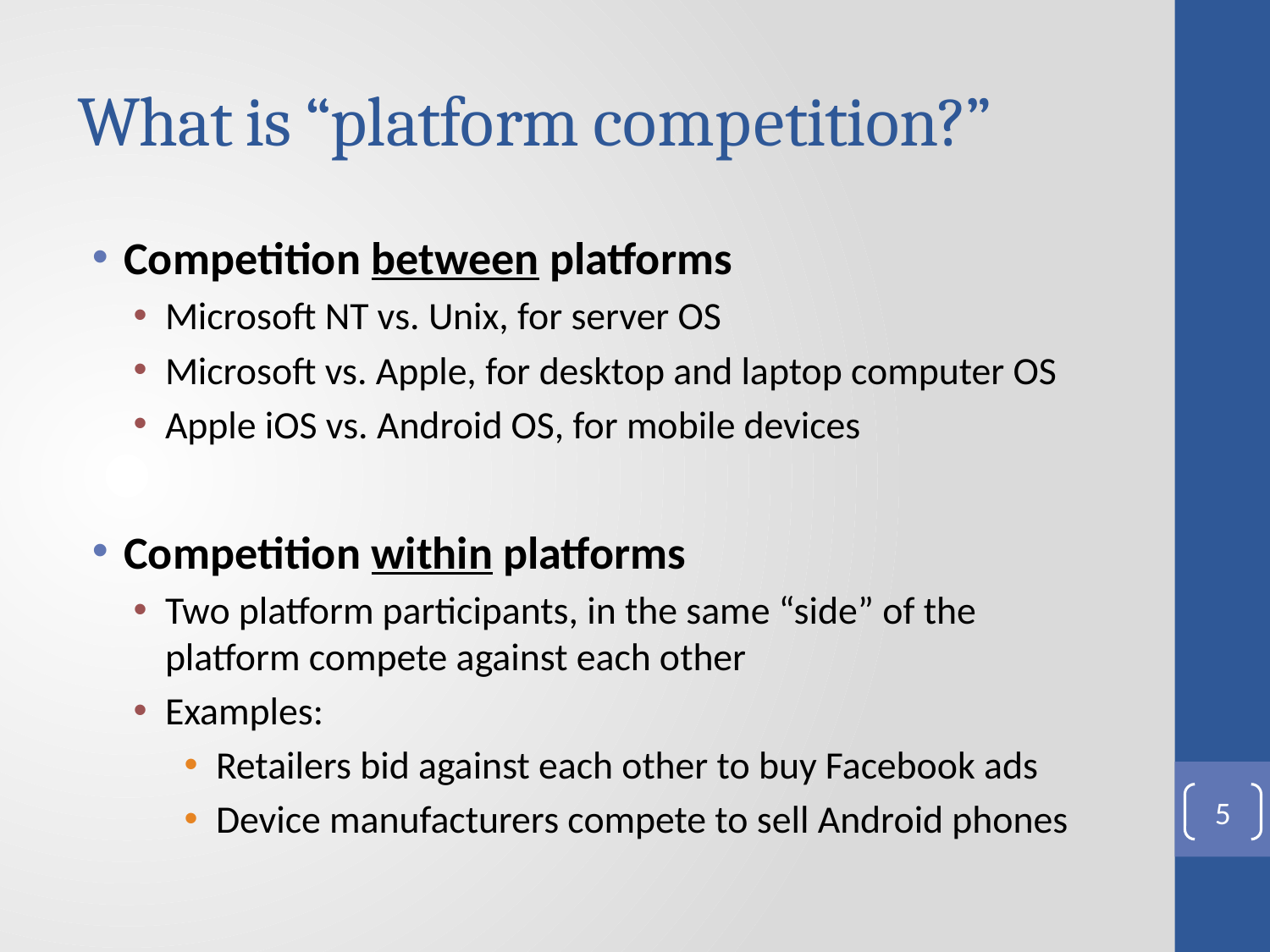

# What is “platform competition?”
Competition between platforms
Microsoft NT vs. Unix, for server OS
Microsoft vs. Apple, for desktop and laptop computer OS
Apple iOS vs. Android OS, for mobile devices

Competition within platforms
Two platform participants, in the same “side” of the platform compete against each other
Examples:
Retailers bid against each other to buy Facebook ads
Device manufacturers compete to sell Android phones

5